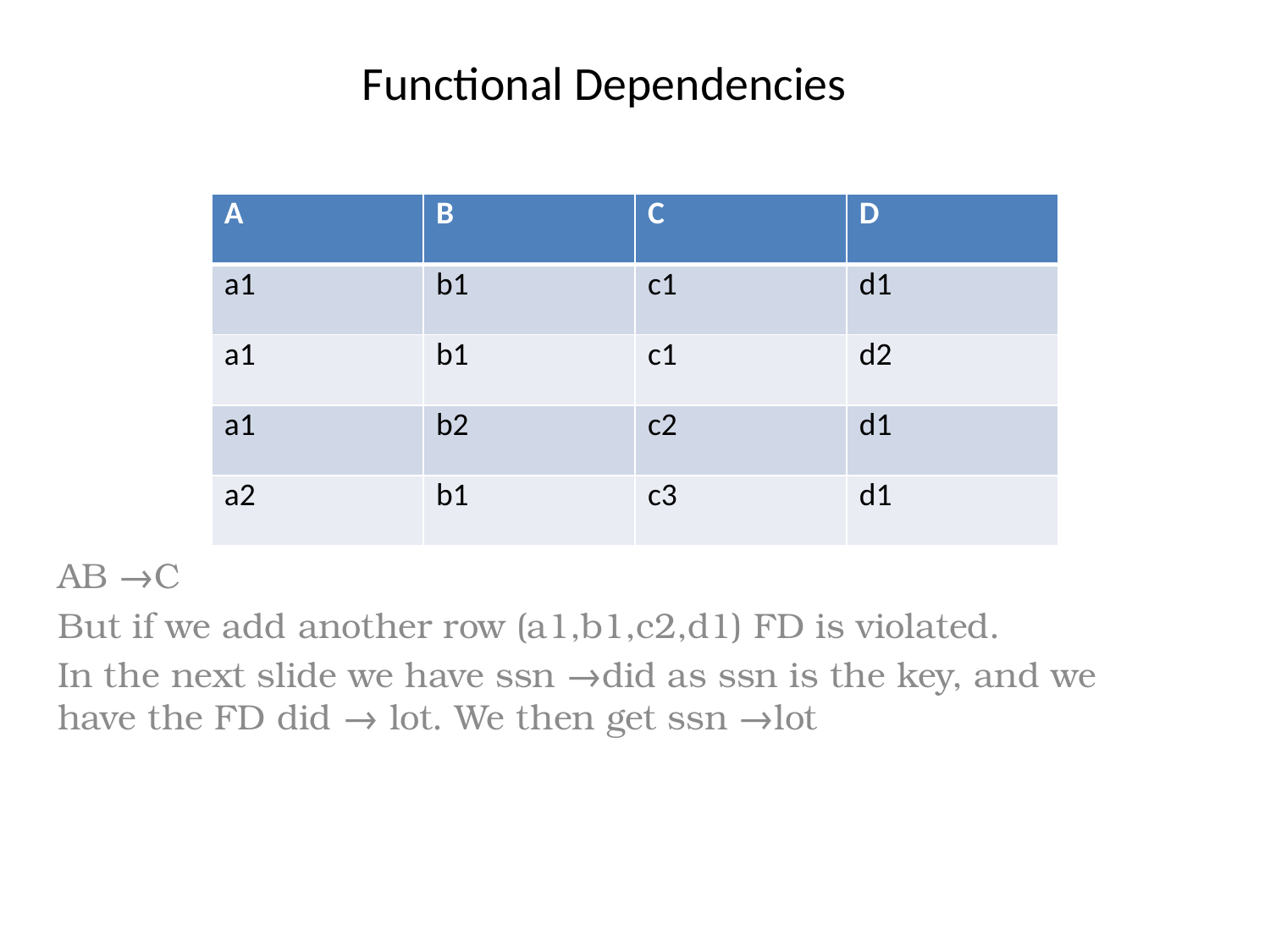

# Functional Dependencies

AB →C
But if we add another row (a1,b1,c2,d1) FD is violated.
In the next slide we have ssn →did as ssn is the key, and we have the FD did → lot. We then get ssn →lot
| A | B | C | D |
| --- | --- | --- | --- |
| a1 | b1 | c1 | d1 |
| a1 | b1 | c1 | d2 |
| a1 | b2 | c2 | d1 |
| a2 | b1 | c3 | d1 |